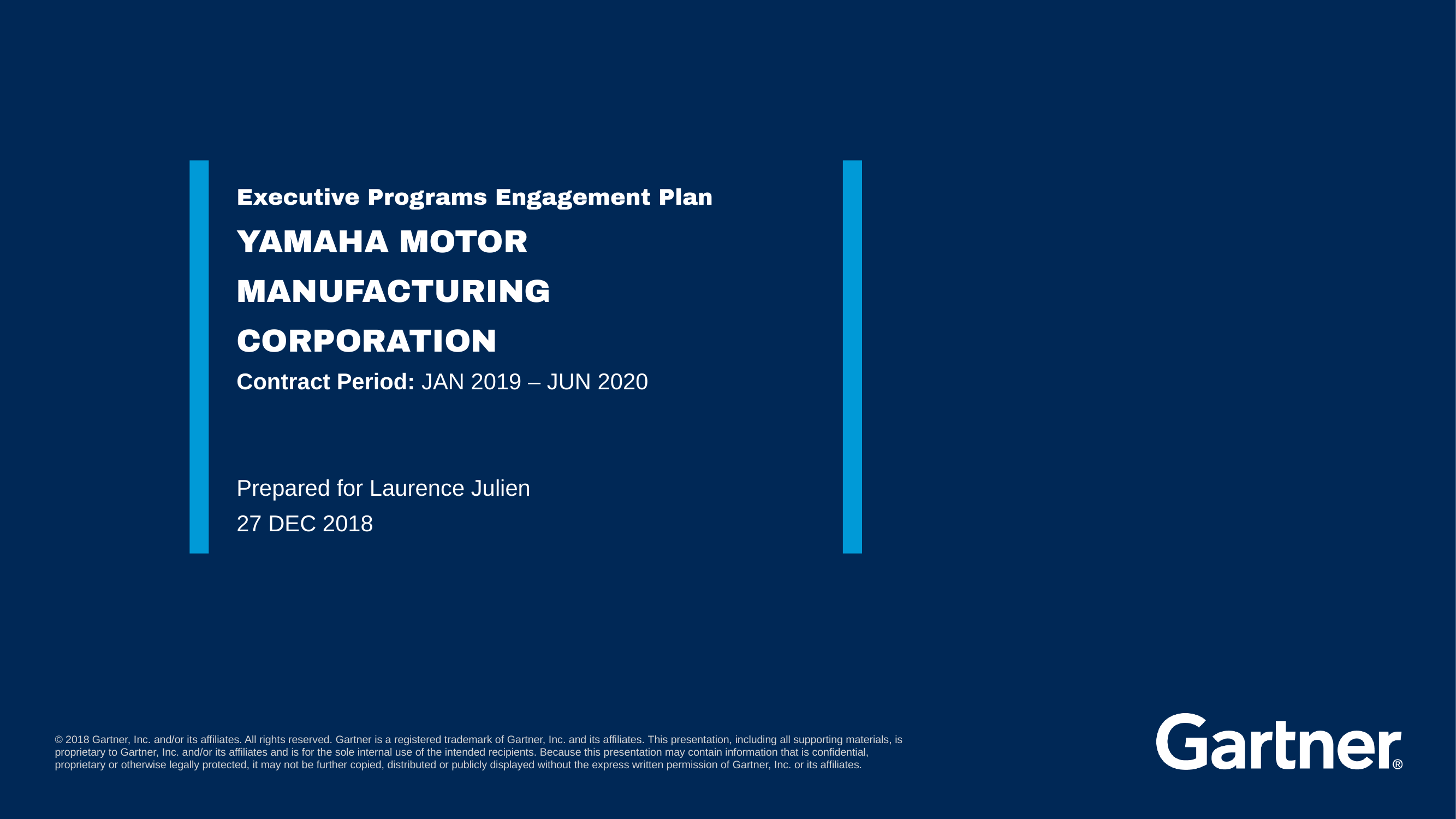

# Executive Programs Engagement Plan YAMAHA MOTOR MANUFACTURING CORPORATION Contract Period: JAN 2019 – JUN 2020 Prepared for Laurence Julien 27 DEC 2018